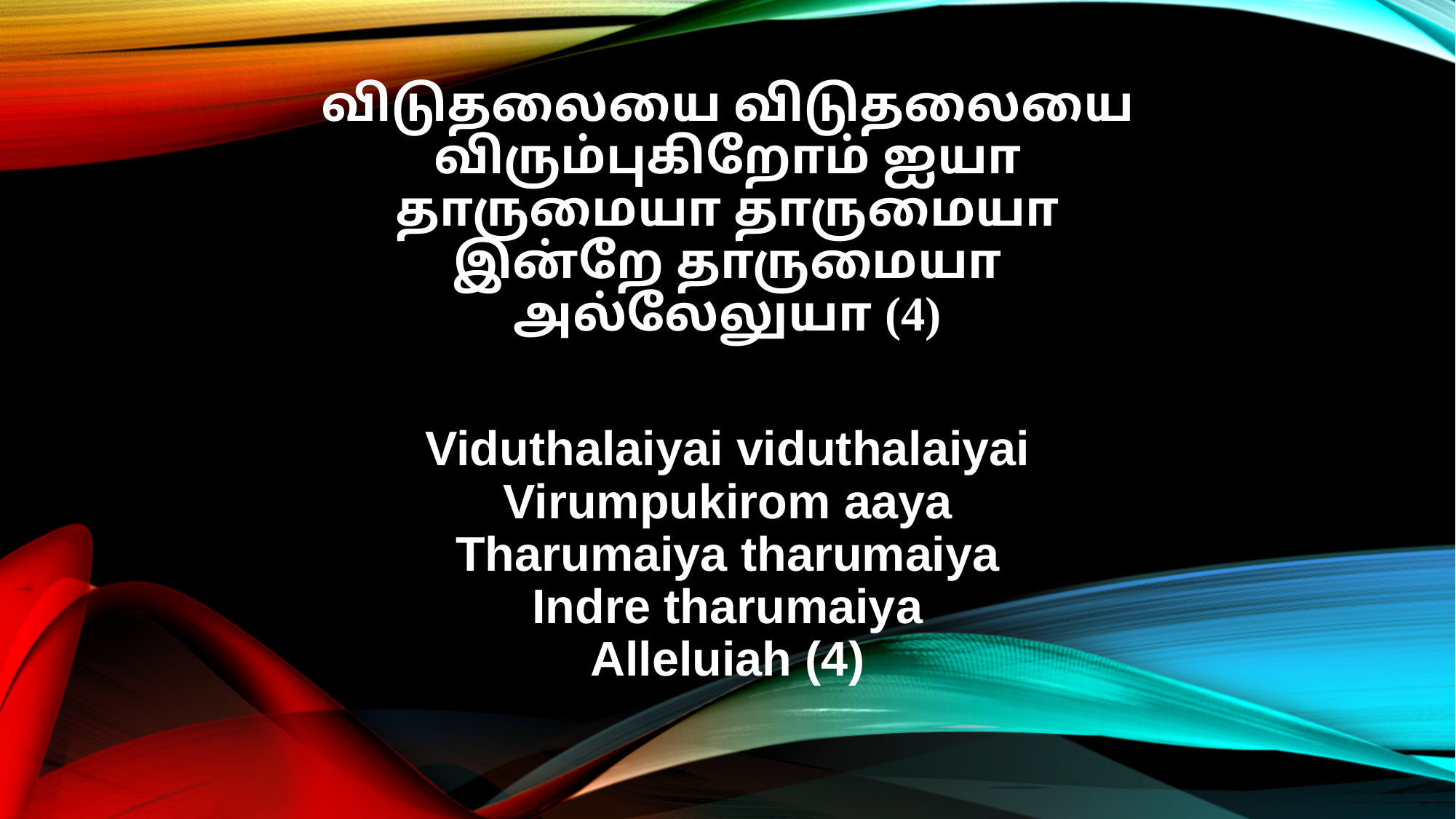

விடுதலையை விடுதலையை
விரும்புகிறோம் ஐயா
தாருமையா தாருமையா
இன்றே தாருமையா
அல்லேலுயா (4)

Viduthalaiyai viduthalaiyai
Virumpukirom aaya
Tharumaiya tharumaiya
Indre tharumaiya
Alleluiah (4)